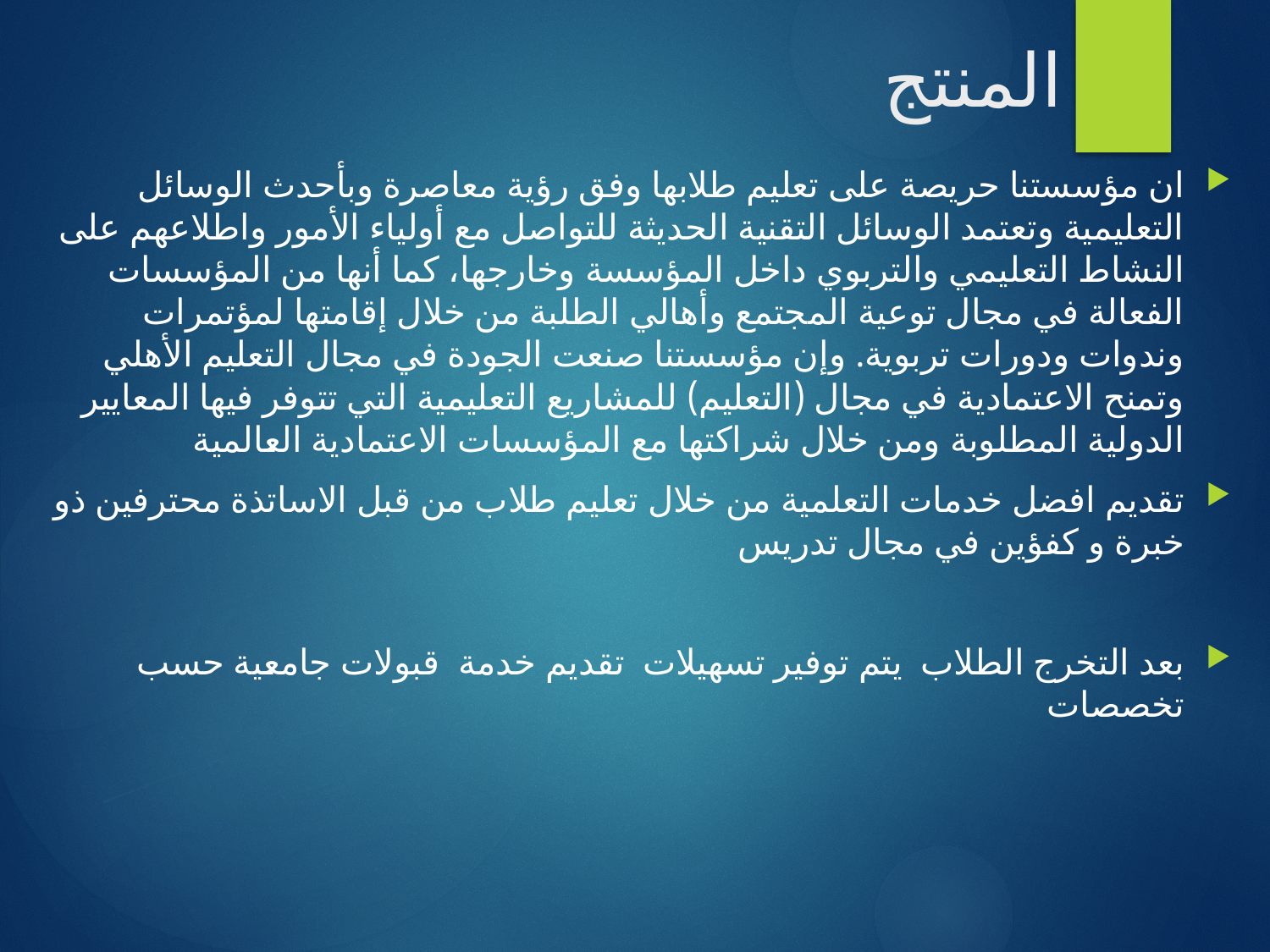

# المنتج
ان مؤسستنا حريصة على تعليم طلابها وفق رؤية معاصرة وبأحدث الوسائل التعليمية وتعتمد الوسائل التقنية الحديثة للتواصل مع أولياء الأمور واطلاعهم على النشاط التعليمي والتربوي داخل المؤسسة وخارجها، كما أنها من المؤسسات الفعالة في مجال توعية المجتمع وأهالي الطلبة من خلال إقامتها لمؤتمرات وندوات ودورات تربوية. وإن مؤسستنا صنعت الجودة في مجال التعليم الأهلي وتمنح الاعتمادية في مجال (التعليم) للمشاريع التعليمية التي تتوفر فيها المعايير الدولية المطلوبة ومن خلال شراكتها مع المؤسسات الاعتمادية العالمية
تقديم افضل خدمات التعلمية من خلال تعليم طلاب من قبل الاساتذة محترفين ذو خبرة و كفؤين في مجال تدريس

بعد التخرج الطلاب  يتم توفير تسهيلات  تقديم خدمة  قبولات جامعية حسب تخصصات